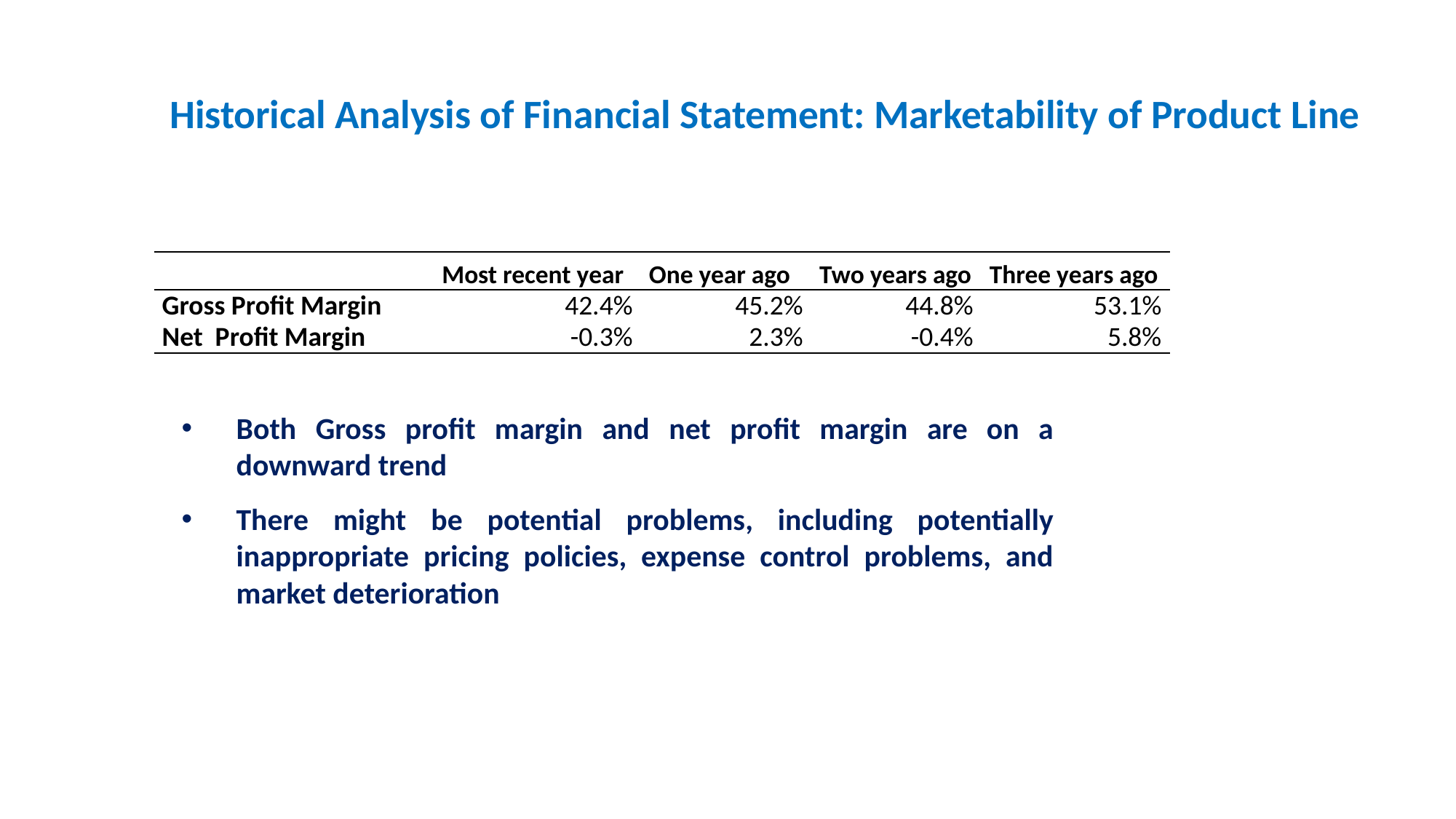

# Historical Analysis of Financial Statement: Marketability of Product Line
|  | Most recent year | One year ago | Two years ago | Three years ago |
| --- | --- | --- | --- | --- |
| Gross Profit Margin | 42.4% | 45.2% | 44.8% | 53.1% |
| Net Profit Margin | -0.3% | 2.3% | -0.4% | 5.8% |
Both Gross profit margin and net profit margin are on a downward trend
There might be potential problems, including potentially inappropriate pricing policies, expense control problems, and market deterioration